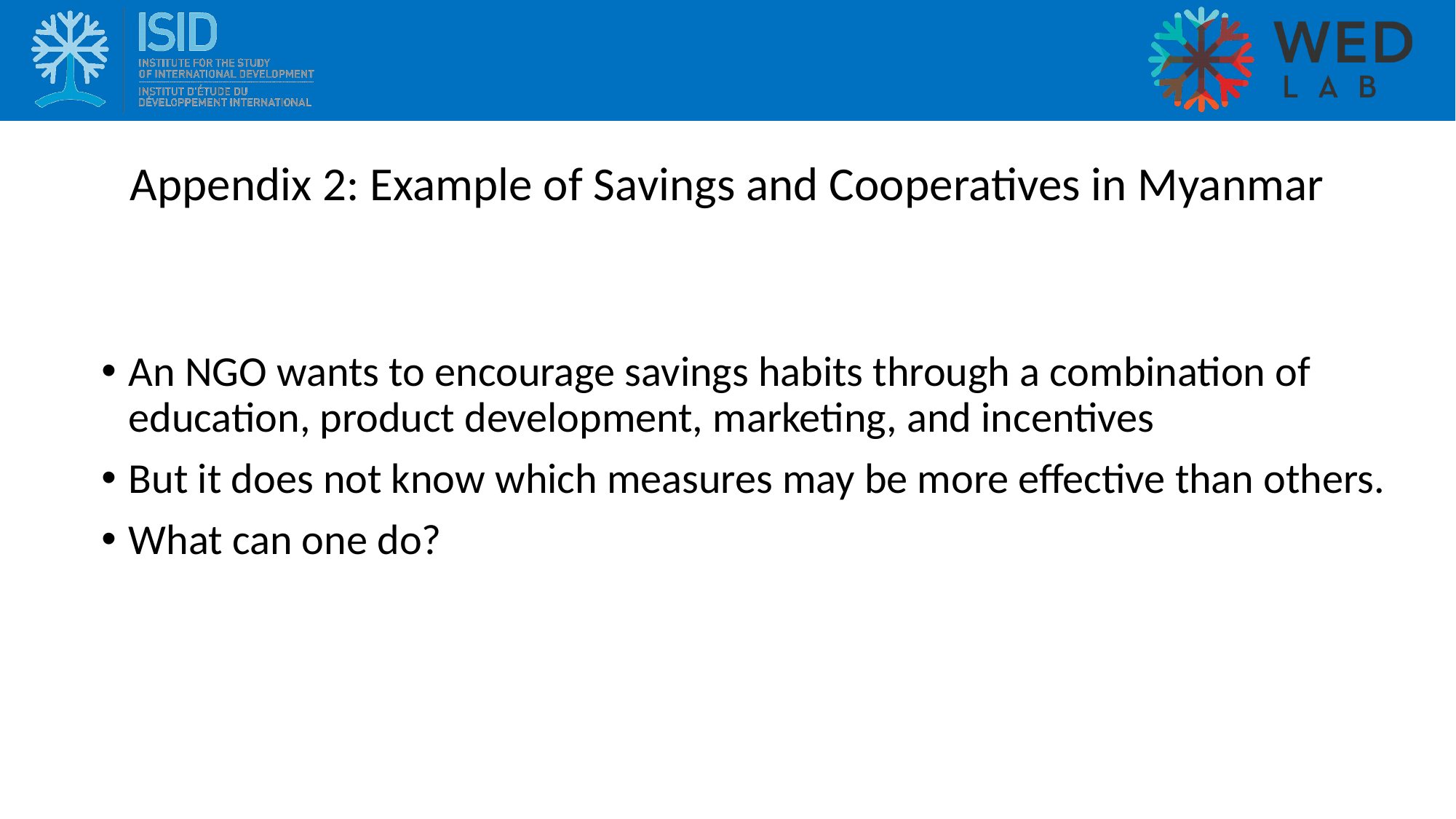

# Appendix 2: Example of Savings and Cooperatives in Myanmar

An NGO wants to encourage savings habits through a combination of education, product development, marketing, and incentives
But it does not know which measures may be more effective than others.
What can one do?